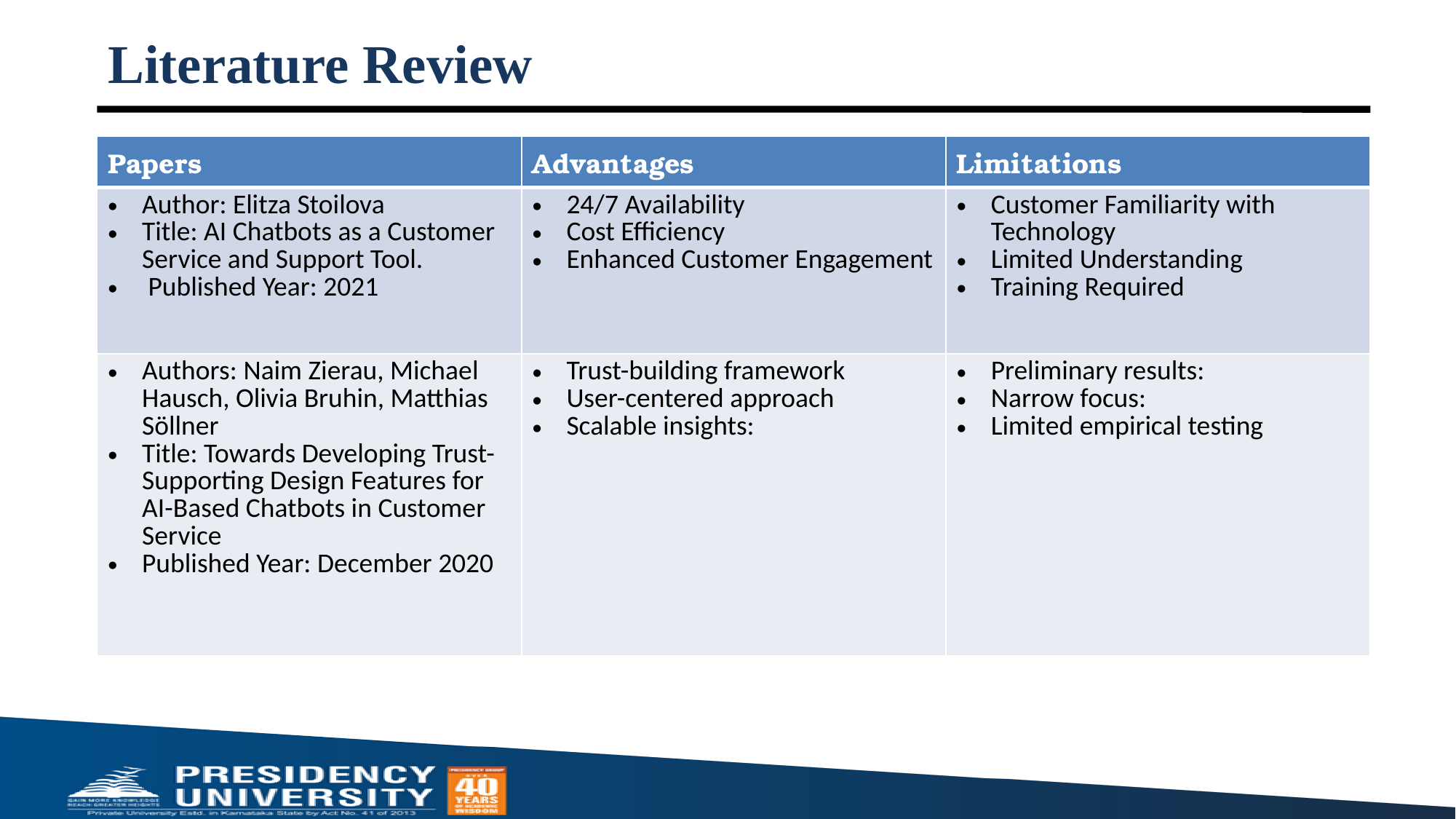

# Literature Review
| Papers | Advantages | Limitations |
| --- | --- | --- |
| Author: Elitza Stoilova Title: AI Chatbots as a Customer Service and Support Tool. Published Year: 2021 | 24/7 Availability Cost Efficiency Enhanced Customer Engagement | Customer Familiarity with Technology Limited Understanding Training Required |
| Authors: Naim Zierau, Michael Hausch, Olivia Bruhin, Matthias Söllner Title: Towards Developing Trust-Supporting Design Features for AI-Based Chatbots in Customer Service Published Year: December 2020 | Trust-building framework User-centered approach Scalable insights: | Preliminary results: Narrow focus: Limited empirical testing |